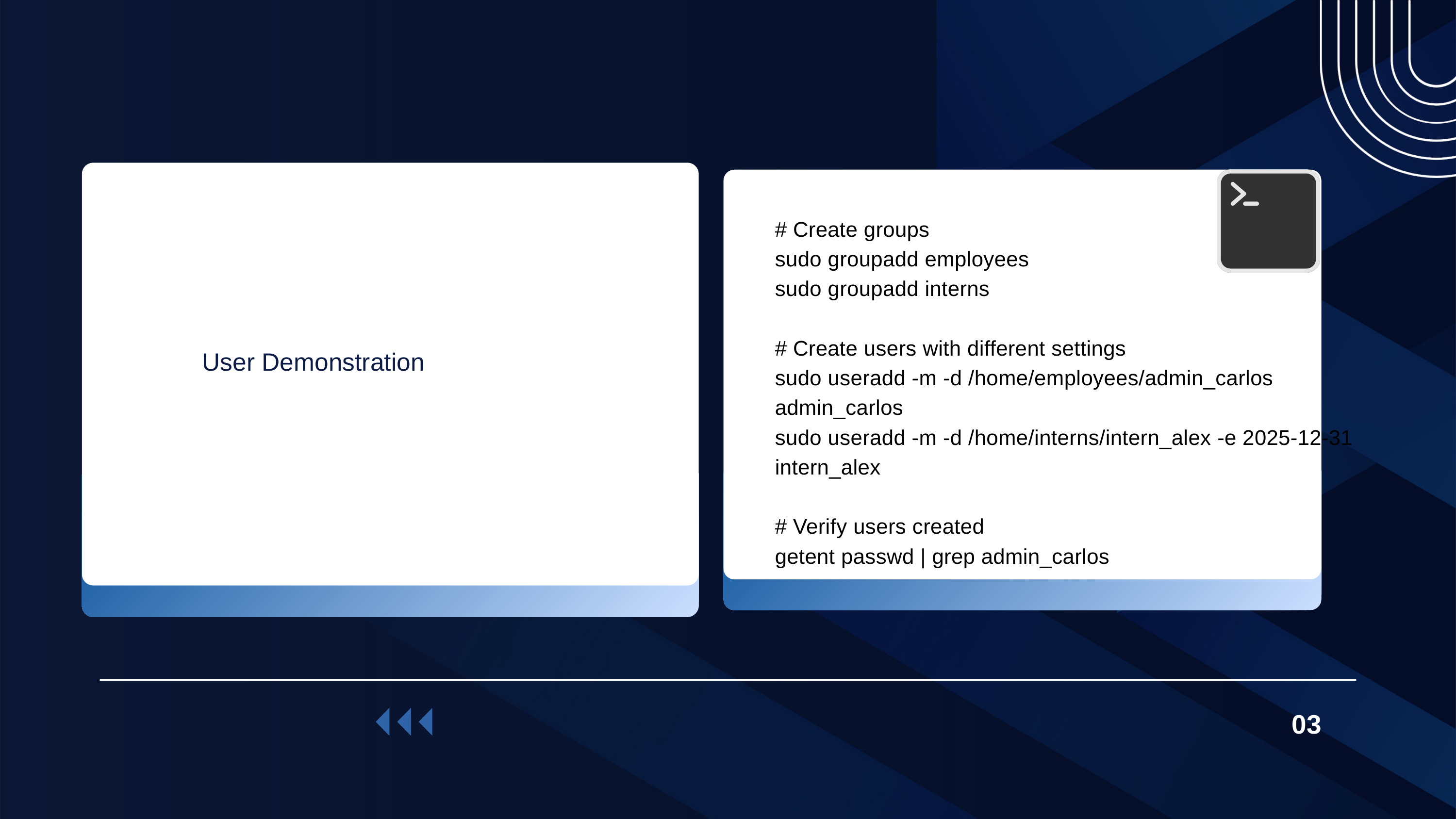

# Create groups
sudo groupadd employees
sudo groupadd interns

# Create users with different settings
sudo useradd -m -d /home/employees/admin_carlos admin_carlos
sudo useradd -m -d /home/interns/intern_alex -e 2025-12-31 intern_alex

# Verify users created
getent passwd | grep admin_carlos
User Demonstration

03